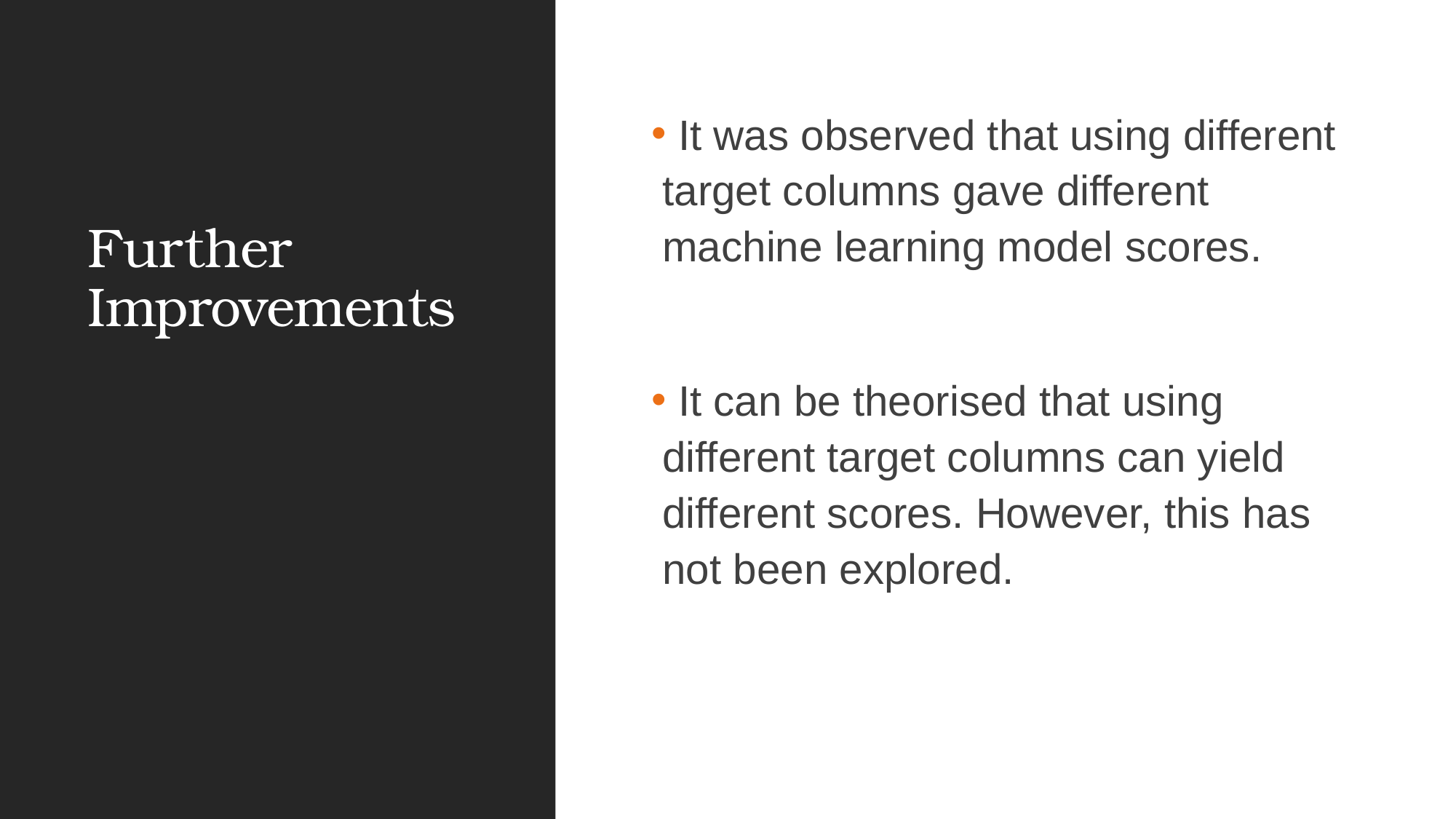

# Further Improvements
 It was observed that using different target columns gave different machine learning model scores.

 It can be theorised that using different target columns can yield different scores. However, this has not been explored.